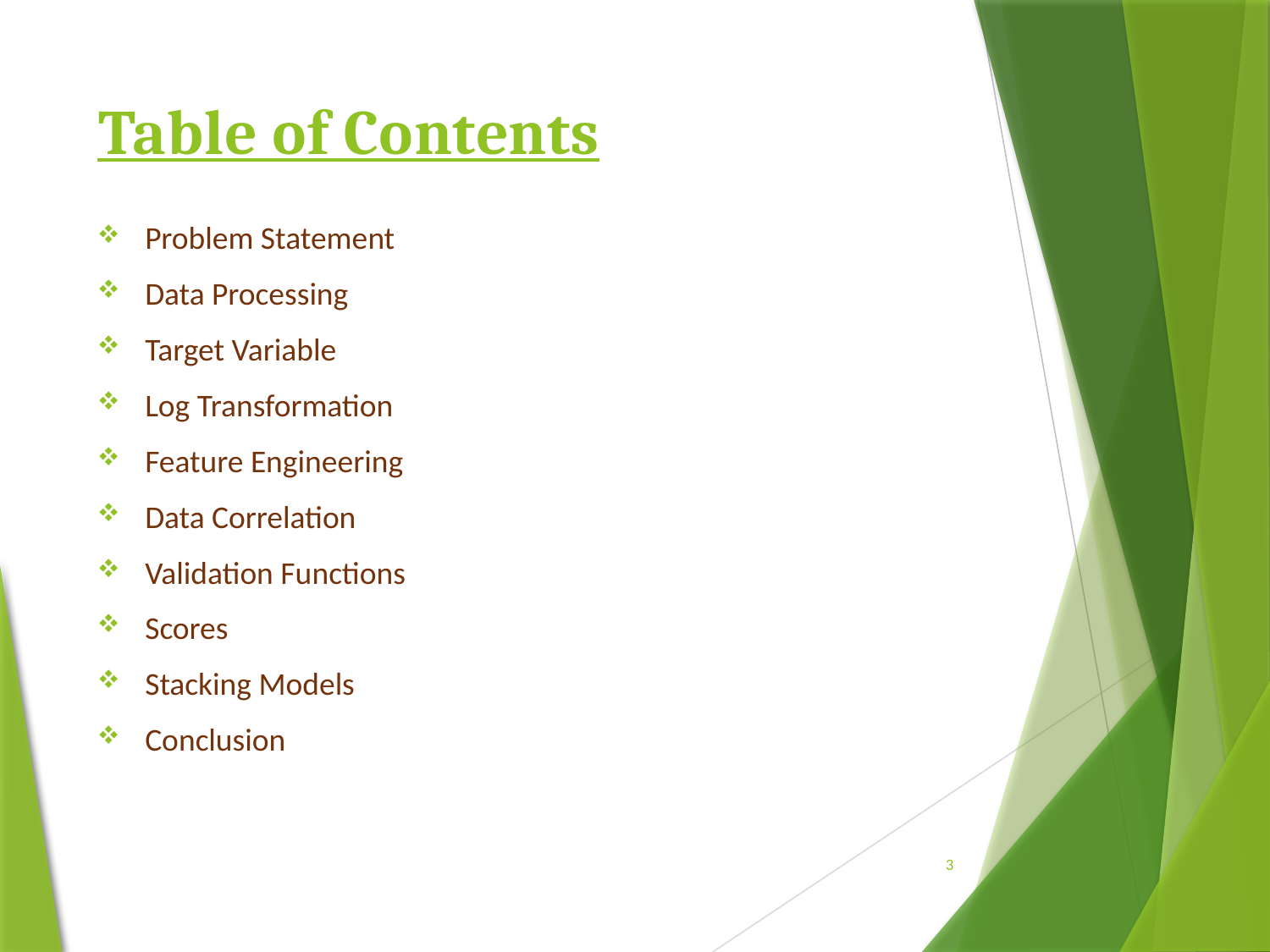

# Table of Contents
Problem Statement
Data Processing
Target Variable
Log Transformation
Feature Engineering
Data Correlation
Validation Functions
Scores
Stacking Models
Conclusion

3